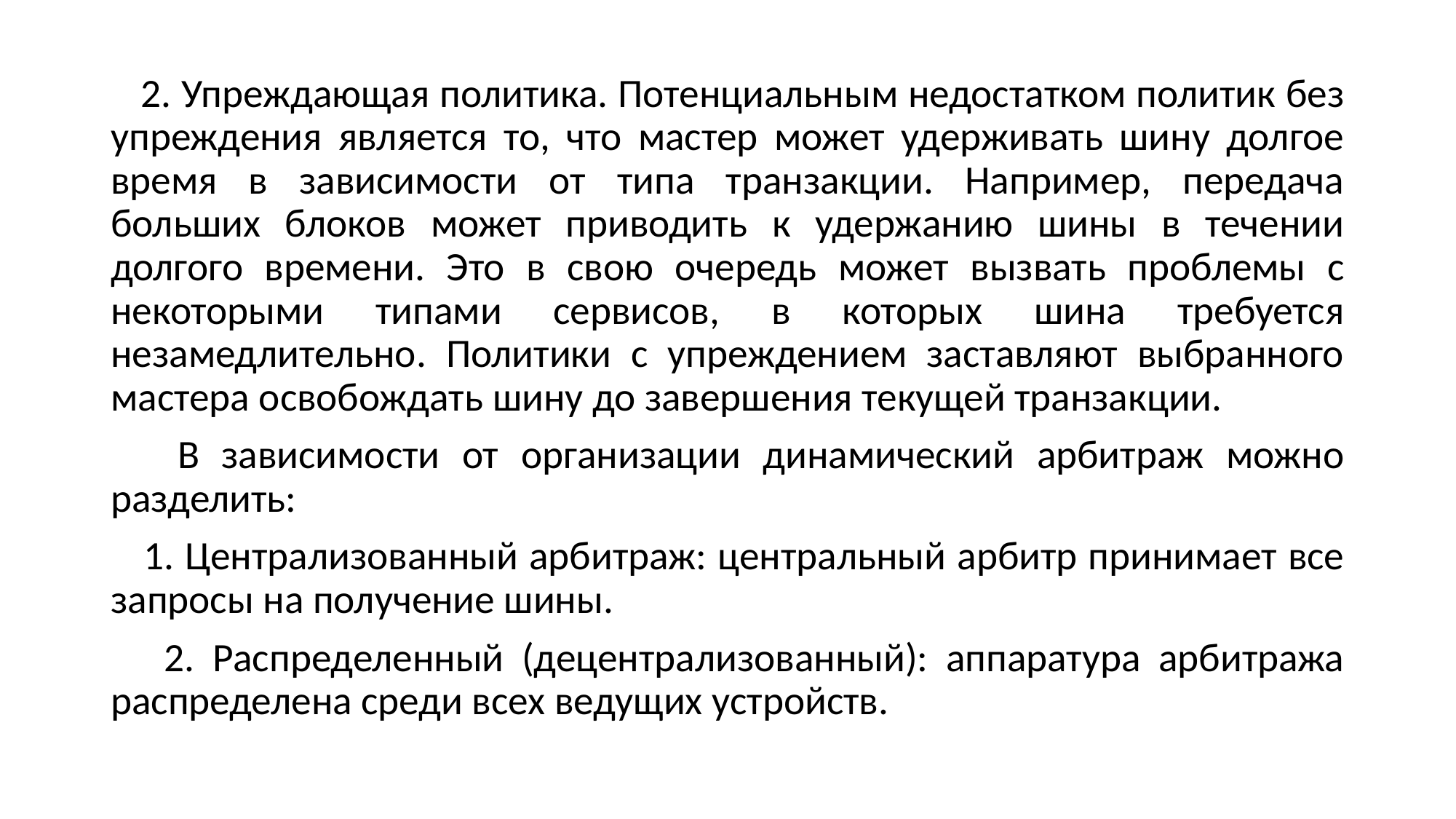

2. Упреждающая политика. Потенциальным недостатком политик без упреждения является то, что мастер может удерживать шину долгое время в зависимости от типа транзакции. Например, передача больших блоков может приводить к удержанию шины в течении долгого времени. Это в свою очередь может вызвать проблемы с некоторыми типами сервисов, в которых шина требуется незамедлительно. Политики с упреждением заставляют выбранного мастера освобождать шину до завершения текущей транзакции.
   В зависимости от организации динамический арбитраж можно разделить:
   1. Централизованный арбитраж: центральный арбитр принимает все запросы на получение шины.
   2. Распределенный (децентрализованный): аппаратура арбитража распределена среди всех ведущих устройств.